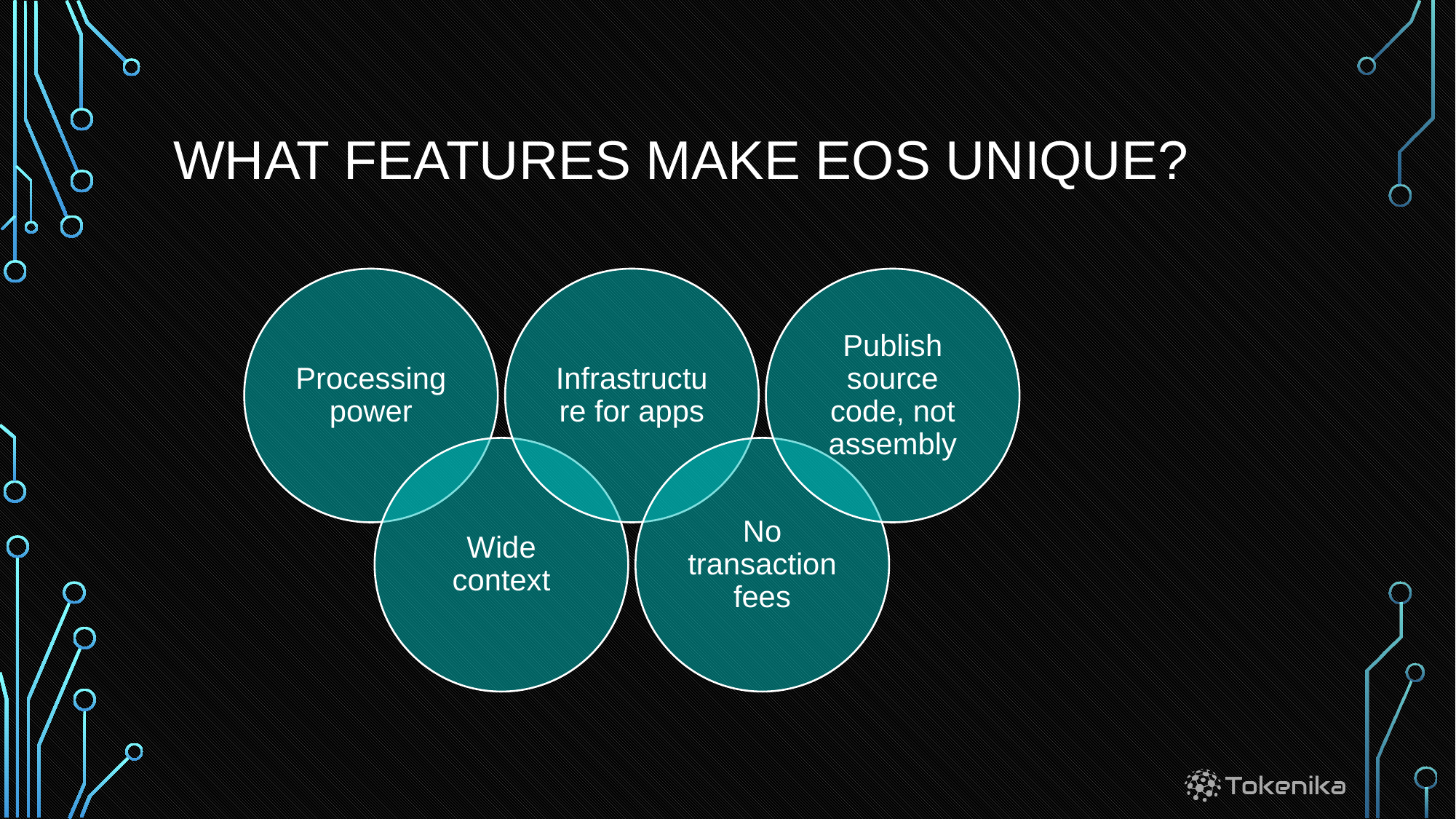

# What features make EOS unique?
Processing power
Wide context
Infrastructure for apps
No transaction fees
Publish source code, not assembly